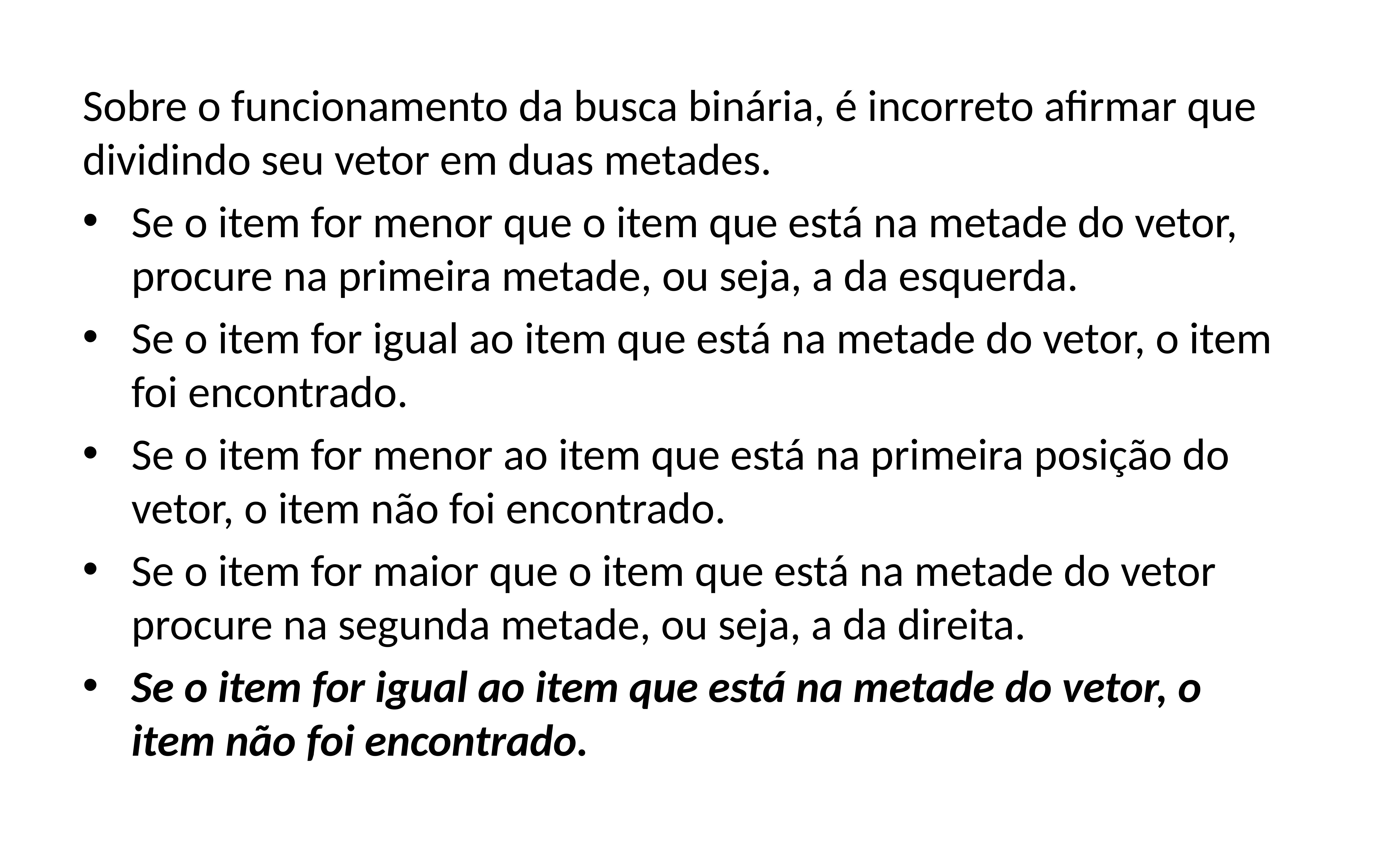

Sobre o funcionamento da busca binária, é incorreto afirmar que dividindo seu vetor em duas metades.
Se o item for menor que o item que está na metade do vetor, procure na primeira metade, ou seja, a da esquerda.
Se o item for igual ao item que está na metade do vetor, o item foi encontrado.
Se o item for menor ao item que está na primeira posição do vetor, o item não foi encontrado.
Se o item for maior que o item que está na metade do vetor procure na segunda metade, ou seja, a da direita.
Se o item for igual ao item que está na metade do vetor, o item não foi encontrado.